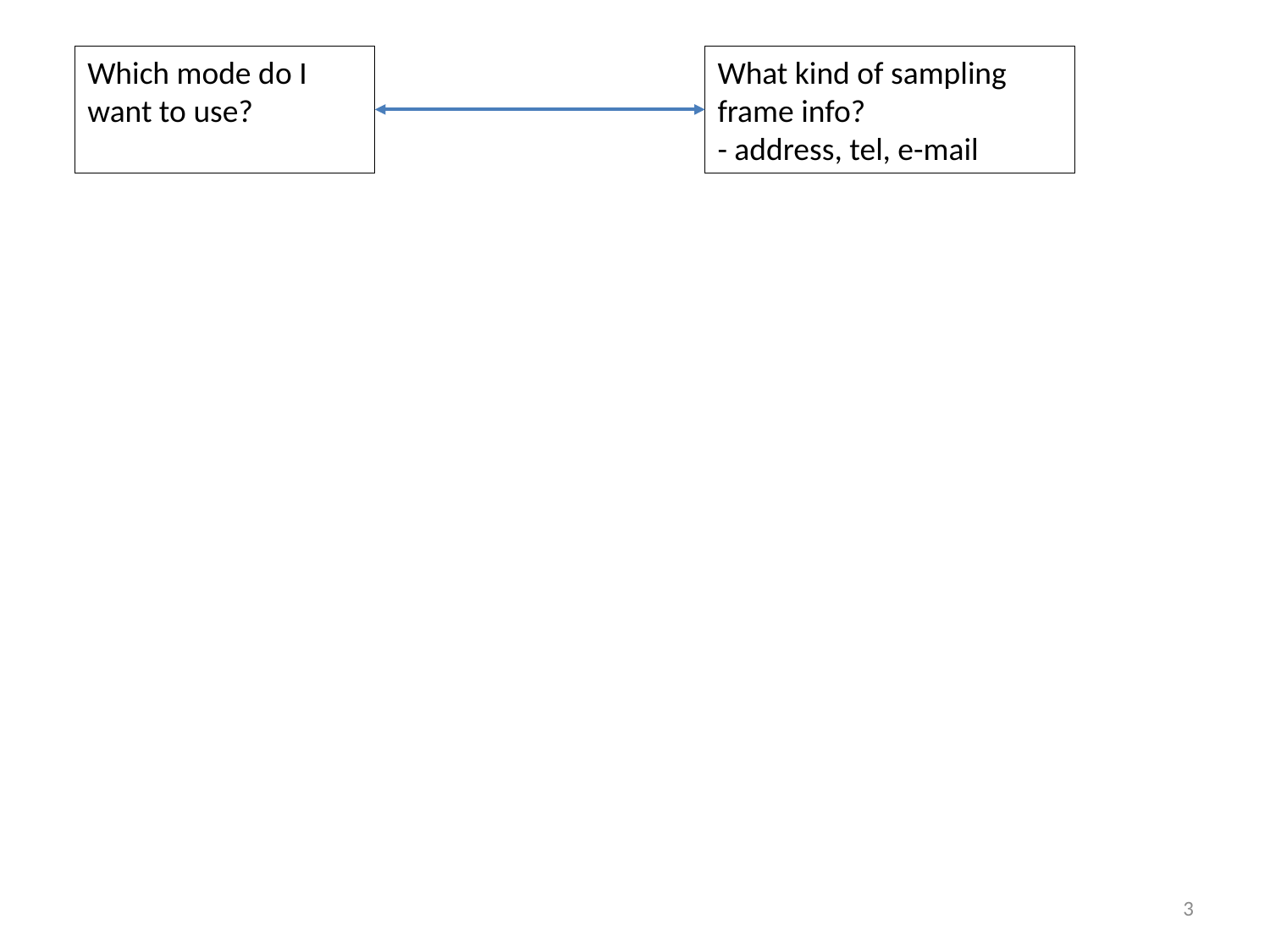

Which mode do I want to use?

What kind of sampling frame info?
- address, tel, e-mail
3